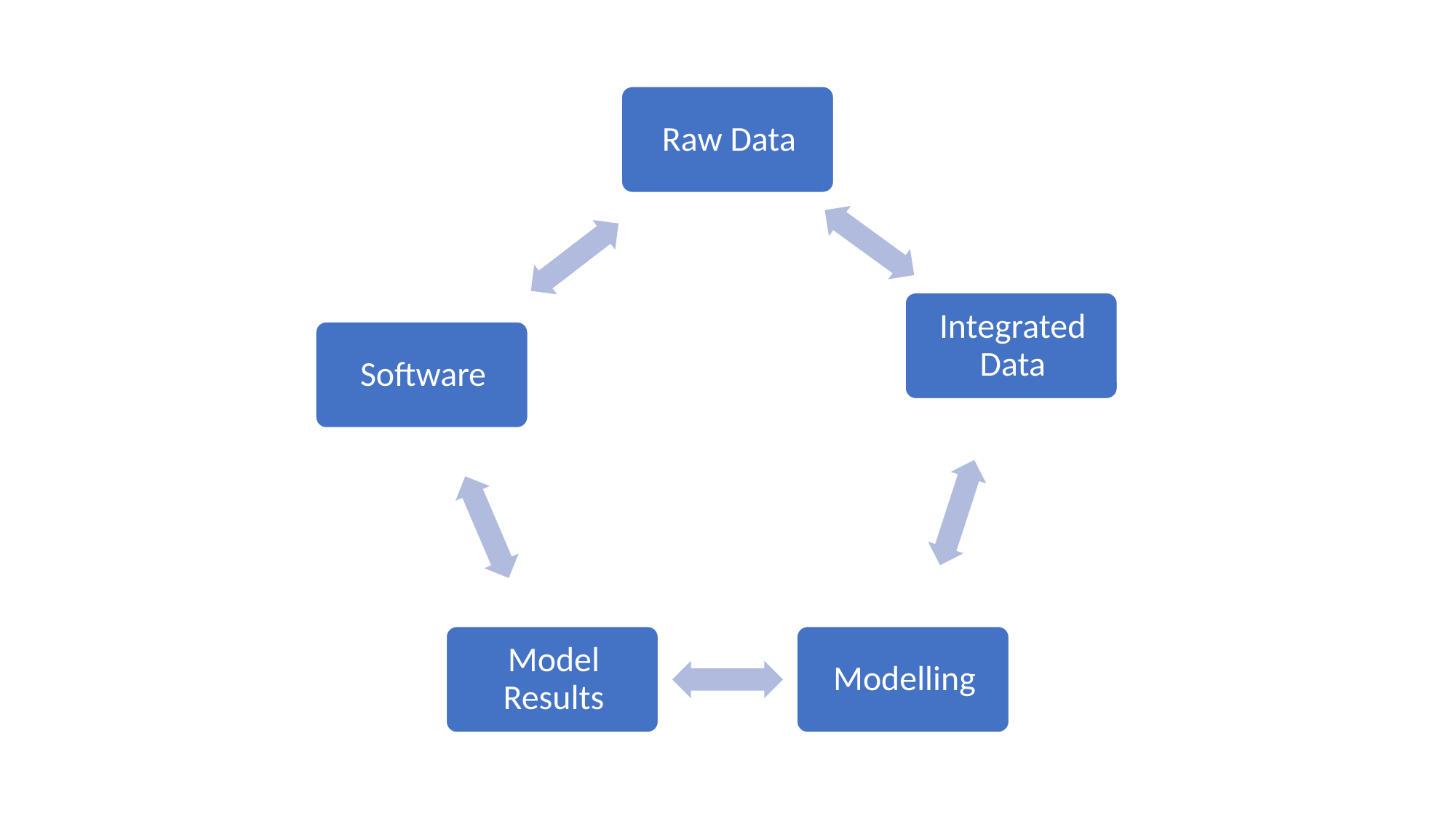

Raw Data

Integrated Data

Modelling

Model Results

Software